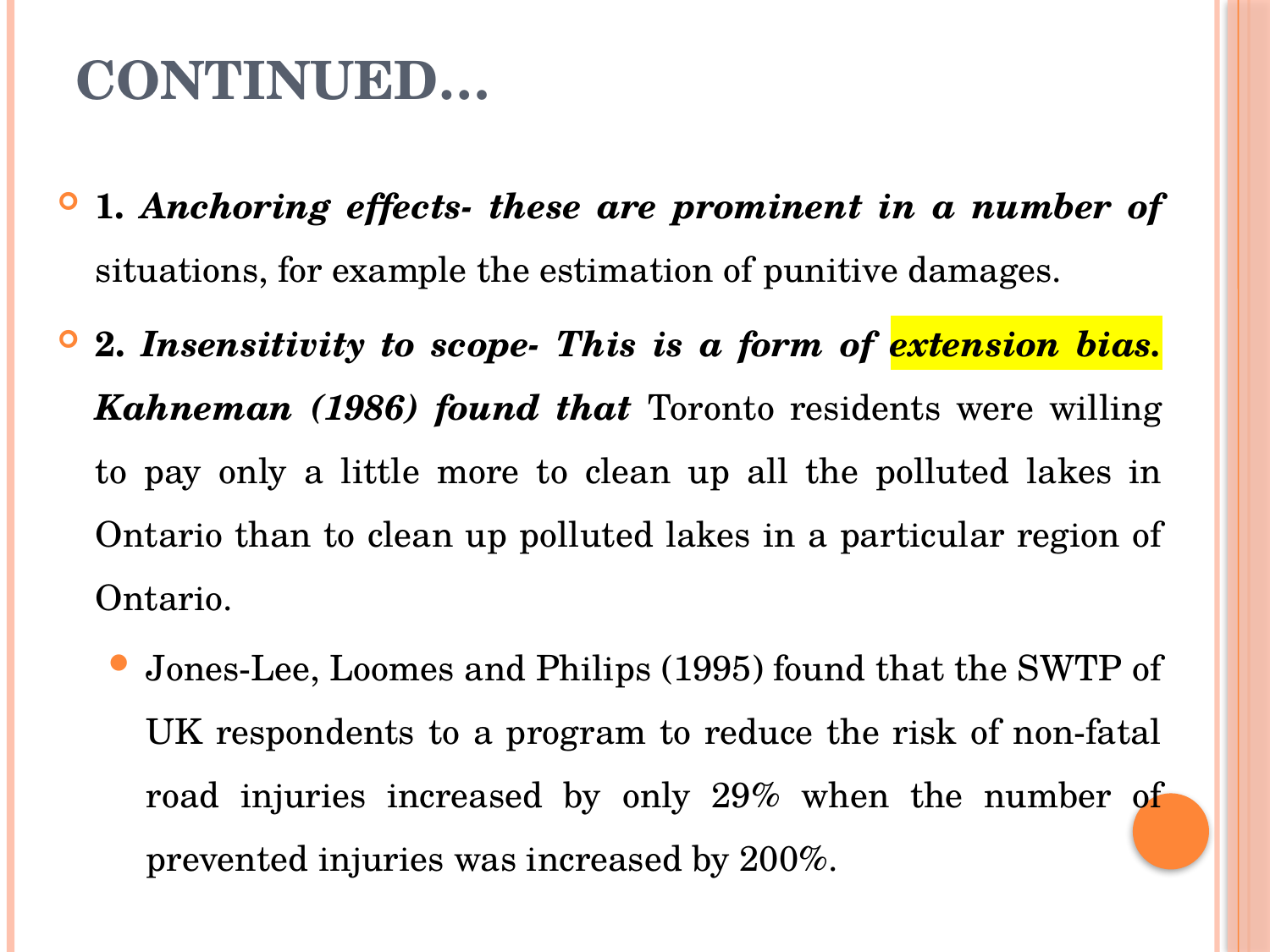

# Continued…
1. Anchoring effects- these are prominent in a number of situations, for example the estimation of punitive damages.
2. Insensitivity to scope- This is a form of extension bias. Kahneman (1986) found that Toronto residents were willing to pay only a little more to clean up all the polluted lakes in Ontario than to clean up polluted lakes in a particular region of Ontario.
Jones-Lee, Loomes and Philips (1995) found that the SWTP of UK respondents to a program to reduce the risk of non-fatal road injuries increased by only 29% when the number of prevented injuries was increased by 200%.